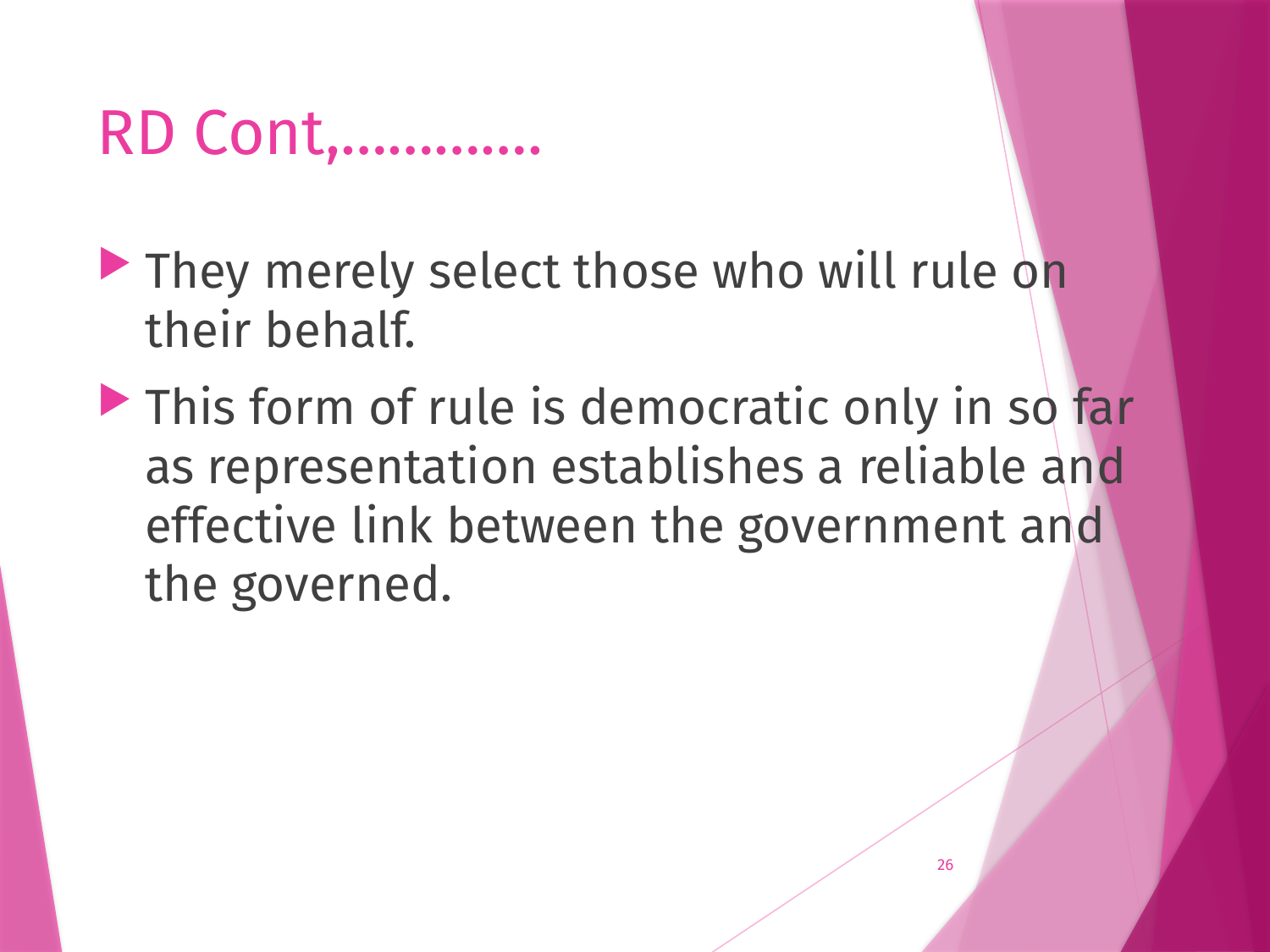

# RD Cont,………….
They merely select those who will rule on their behalf.
This form of rule is democratic only in so far as representation establishes a reliable and effective link between the government and the governed.
26